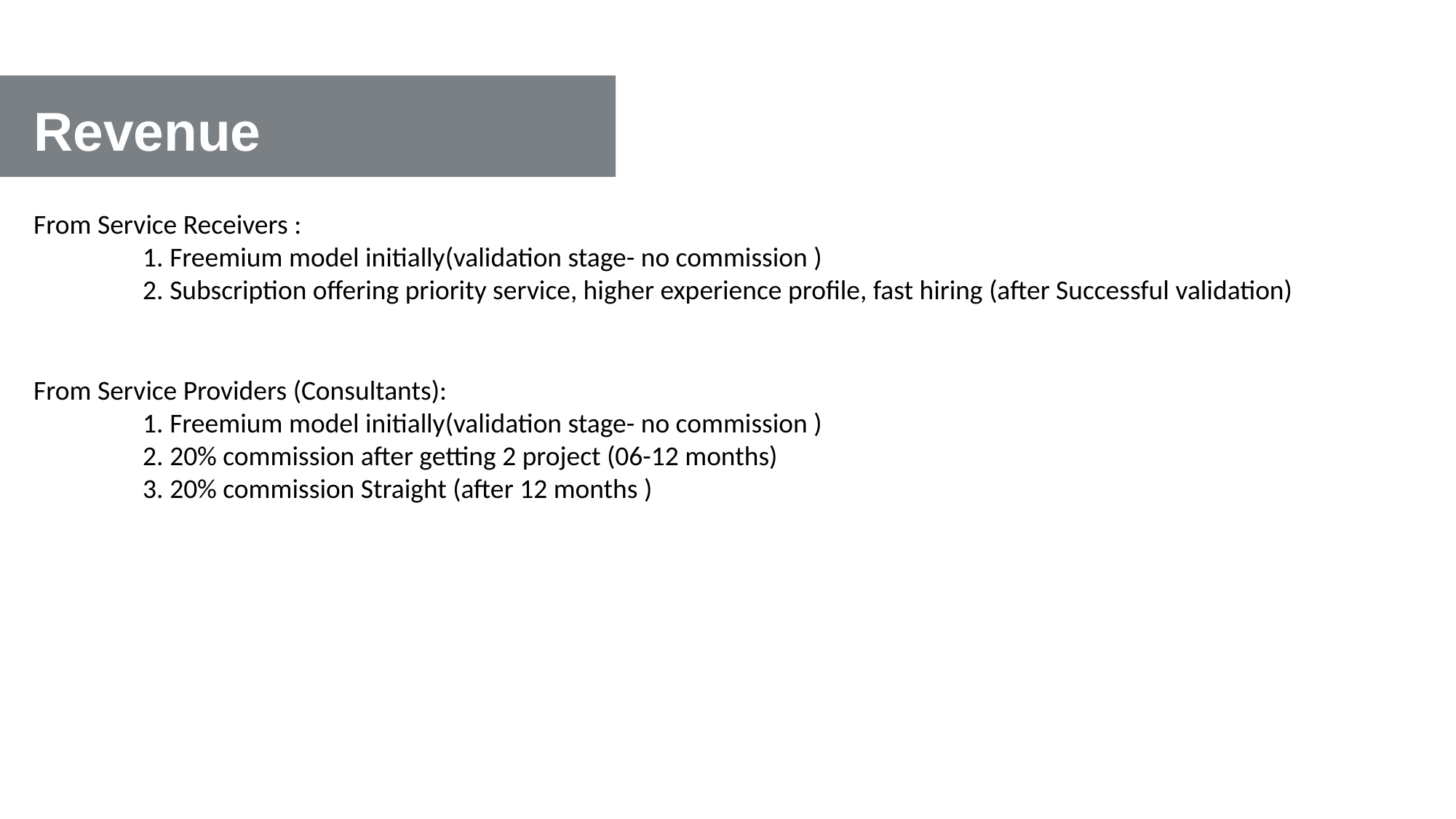

Revenue
From Service Receivers :
	1. Freemium model initially(validation stage- no commission )
	2. Subscription offering priority service, higher experience profile, fast hiring (after Successful validation)
From Service Providers (Consultants):
	1. Freemium model initially(validation stage- no commission )
	2. 20% commission after getting 2 project (06-12 months)
	3. 20% commission Straight (after 12 months )